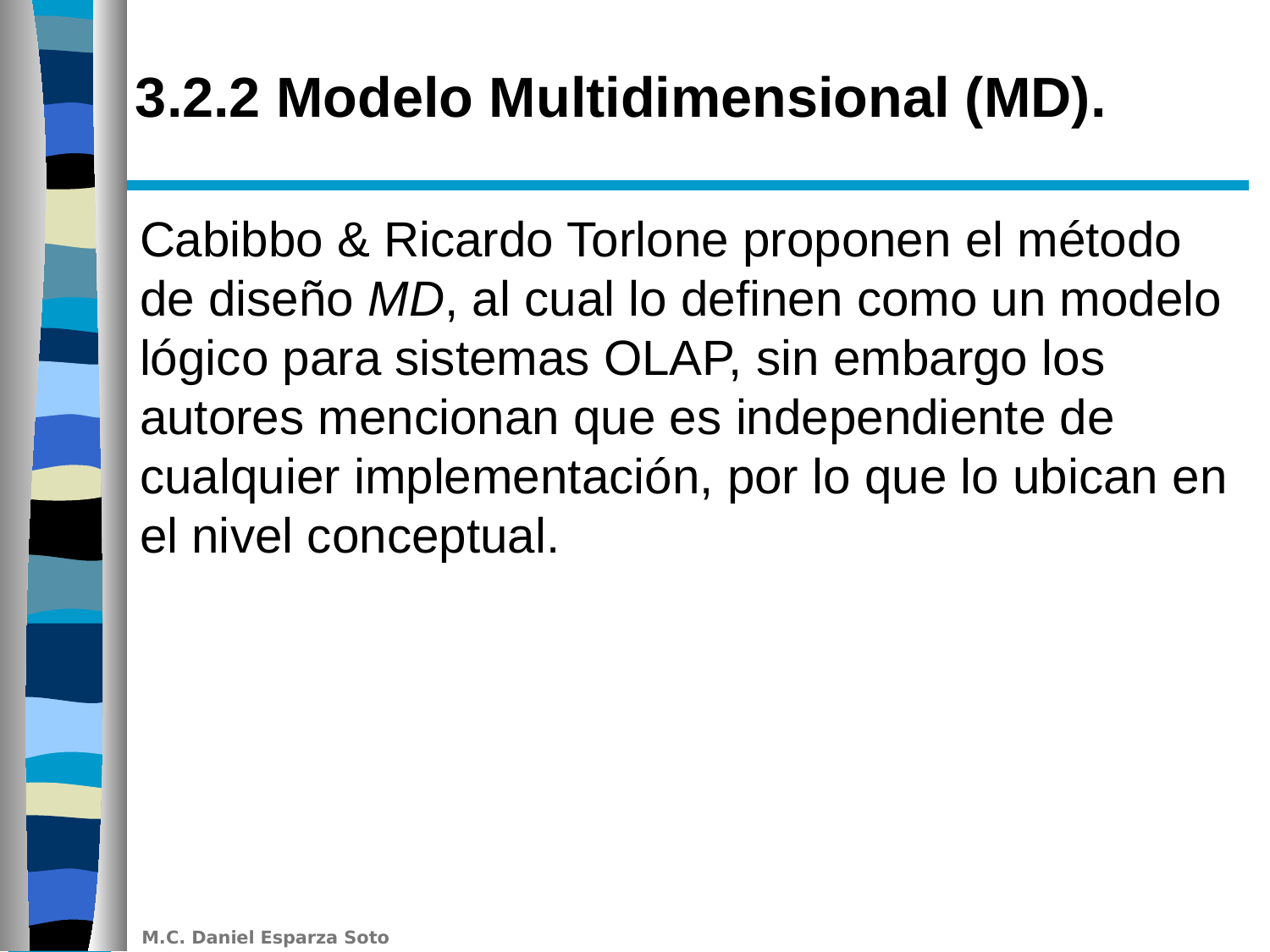

# 3.2.2 Modelo Multidimensional (MD).
Cabibbo & Ricardo Torlone proponen el método de diseño MD, al cual lo definen como un modelo lógico para sistemas OLAP, sin embargo los autores mencionan que es independiente de cualquier implementación, por lo que lo ubican en el nivel conceptual.